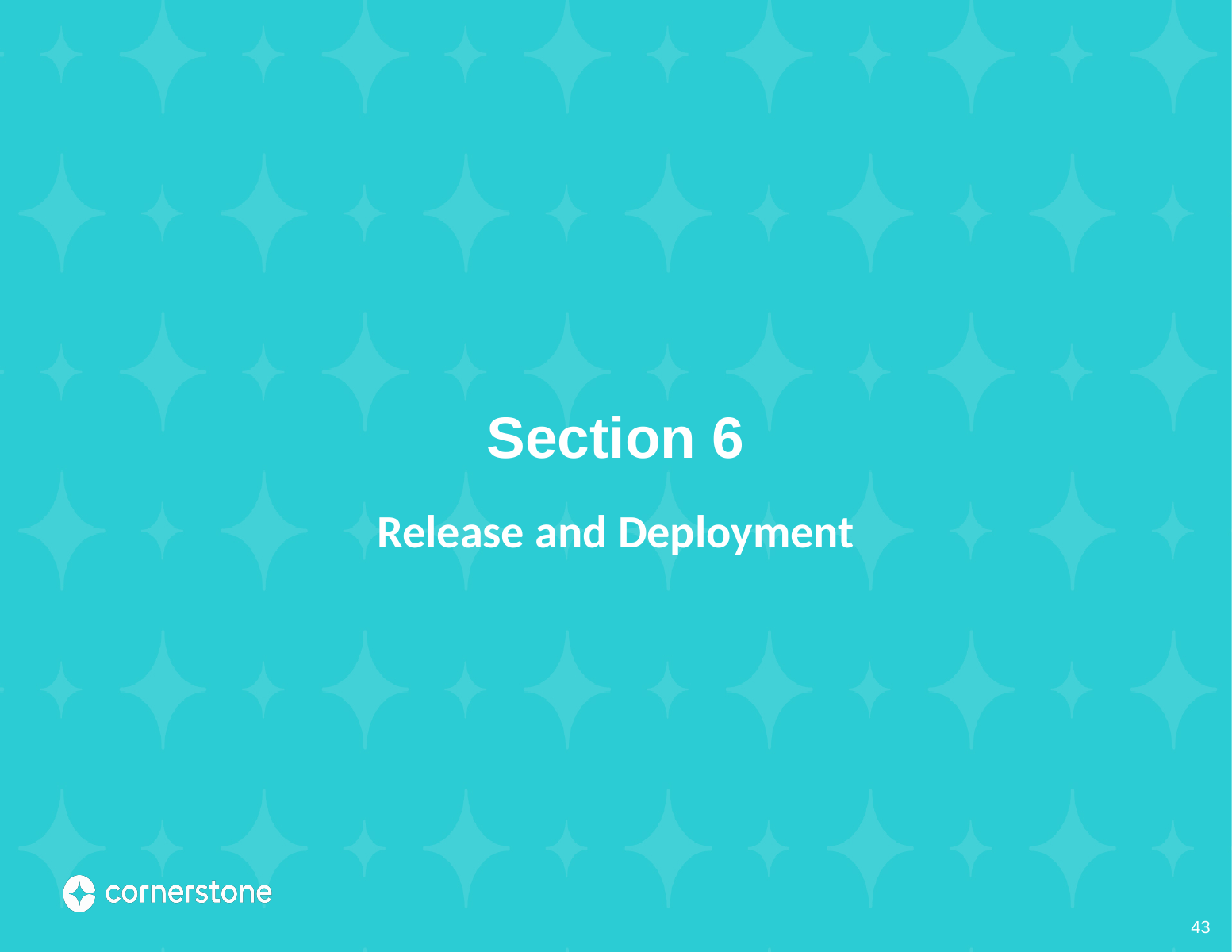

# Section 6
Release and Deployment
43